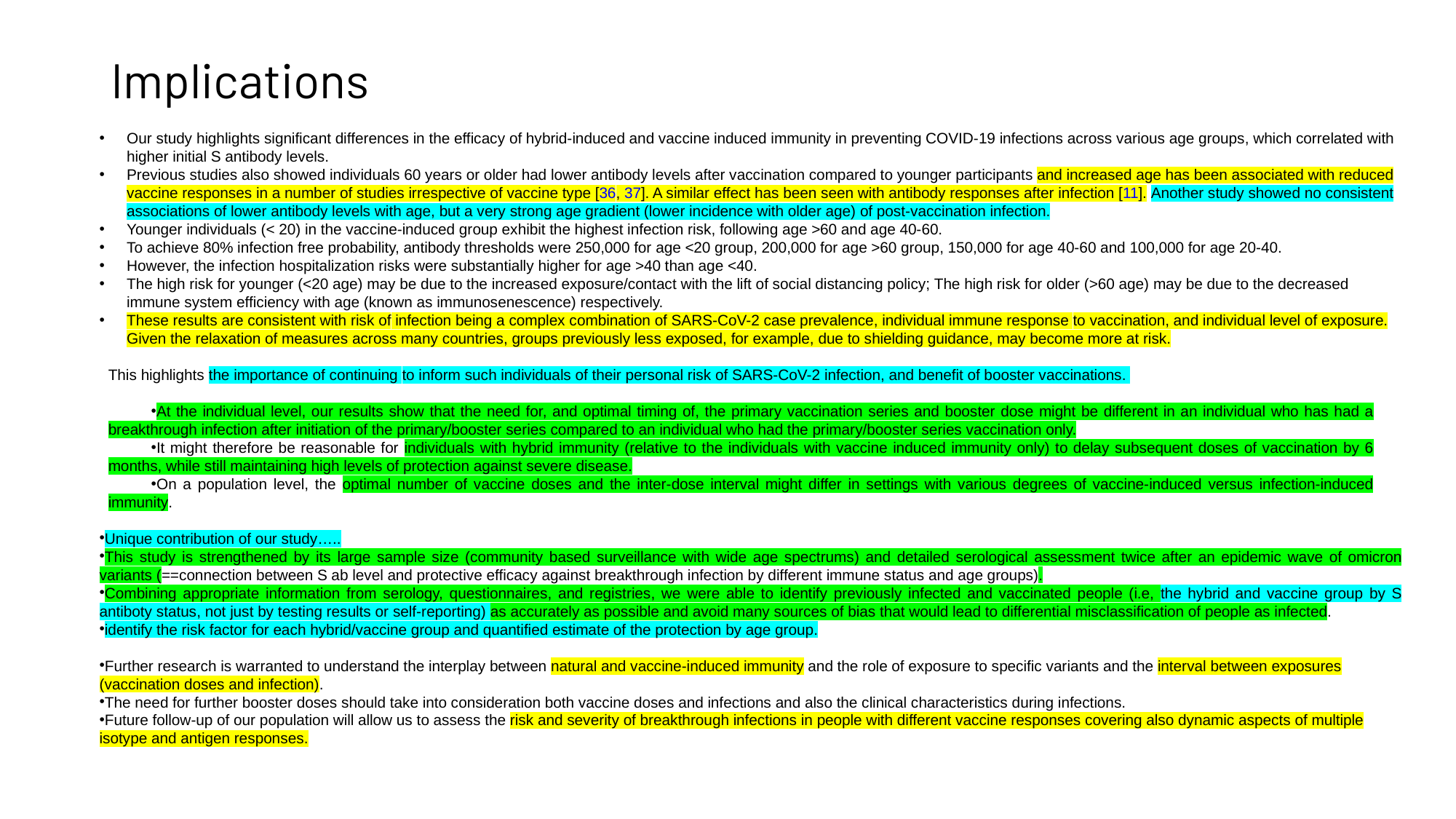

# Implications
Our study highlights significant differences in the efficacy of hybrid-induced and vaccine induced immunity in preventing COVID-19 infections across various age groups, which correlated with higher initial S antibody levels.
Previous studies also showed individuals 60 years or older had lower antibody levels after vaccination compared to younger participants and increased age has been associated with reduced vaccine responses in a number of studies irrespective of vaccine type [36, 37]. A similar effect has been seen with antibody responses after infection [11]. Another study showed no consistent associations of lower antibody levels with age, but a very strong age gradient (lower incidence with older age) of post-vaccination infection.
Younger individuals (< 20) in the vaccine-induced group exhibit the highest infection risk, following age >60 and age 40-60.
To achieve 80% infection free probability, antibody thresholds were 250,000 for age <20 group, 200,000 for age >60 group, 150,000 for age 40-60 and 100,000 for age 20-40.
However, the infection hospitalization risks were substantially higher for age >40 than age <40.
The high risk for younger (<20 age) may be due to the increased exposure/contact with the lift of social distancing policy; The high risk for older (>60 age) may be due to the decreased immune system efficiency with age (known as immunosenescence) respectively.
These results are consistent with risk of infection being a complex combination of SARS-CoV-2 case prevalence, individual immune response to vaccination, and individual level of exposure. Given the relaxation of measures across many countries, groups previously less exposed, for example, due to shielding guidance, may become more at risk.

This highlights the importance of continuing to inform such individuals of their personal risk of SARS-CoV-2 infection, and benefit of booster vaccinations.

At the individual level, our results show that the need for, and optimal timing of, the primary vaccination series and booster dose might be different in an individual who has had a breakthrough infection after initiation of the primary/booster series compared to an individual who had the primary/booster series vaccination only.
It might therefore be reasonable for individuals with hybrid immunity (relative to the individuals with vaccine induced immunity only) to delay subsequent doses of vaccination by 6 months, while still maintaining high levels of protection against severe disease.
On a population level, the optimal number of vaccine doses and the inter-dose interval might differ in settings with various degrees of vaccine-induced versus infection-induced immunity.

Unique contribution of our study…..
This study is strengthened by its large sample size (community based surveillance with wide age spectrums) and detailed serological assessment twice after an epidemic wave of omicron variants (==connection between S ab level and protective efficacy against breakthrough infection by different immune status and age groups).
Combining appropriate information from serology, questionnaires, and registries, we were able to identify previously infected and vaccinated people (i.e, the hybrid and vaccine group by S antiboty status, not just by testing results or self-reporting) as accurately as possible and avoid many sources of bias that would lead to differential misclassification of people as infected.
identify the risk factor for each hybrid/vaccine group and quantified estimate of the protection by age group.

Further research is warranted to understand the interplay between natural and vaccine-induced immunity and the role of exposure to specific variants and the interval between exposures (vaccination doses and infection).
The need for further booster doses should take into consideration both vaccine doses and infections and also the clinical characteristics during infections.
Future follow-up of our population will allow us to assess the risk and severity of breakthrough infections in people with different vaccine responses covering also dynamic aspects of multiple isotype and antigen responses.